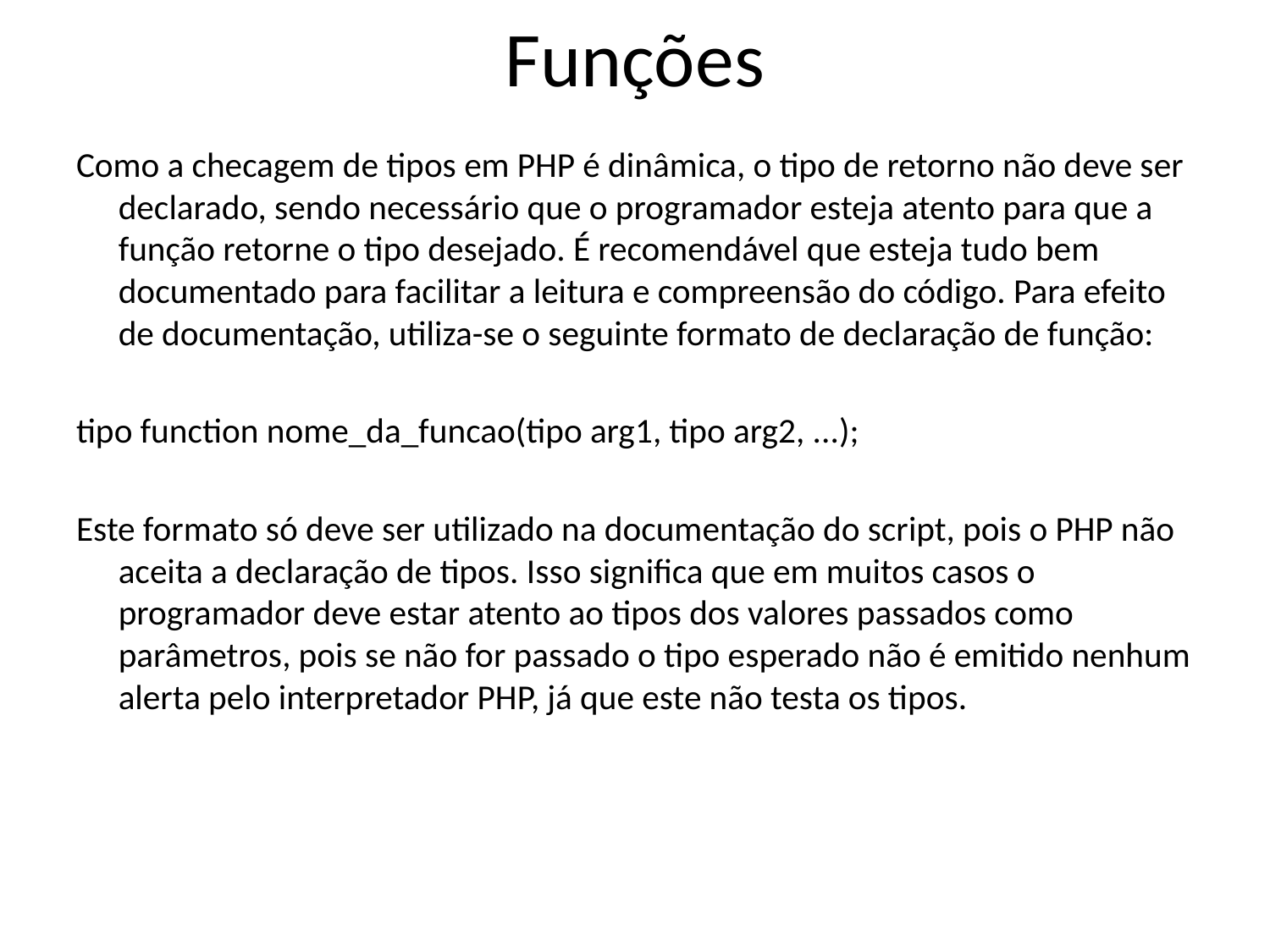

# Funções
Como a checagem de tipos em PHP é dinâmica, o tipo de retorno não deve ser declarado, sendo necessário que o programador esteja atento para que a função retorne o tipo desejado. É recomendável que esteja tudo bem documentado para facilitar a leitura e compreensão do código. Para efeito de documentação, utiliza-se o seguinte formato de declaração de função:

tipo function nome_da_funcao(tipo arg1, tipo arg2, ...);

Este formato só deve ser utilizado na documentação do script, pois o PHP não aceita a declaração de tipos. Isso significa que em muitos casos o programador deve estar atento ao tipos dos valores passados como parâmetros, pois se não for passado o tipo esperado não é emitido nenhum alerta pelo interpretador PHP, já que este não testa os tipos.